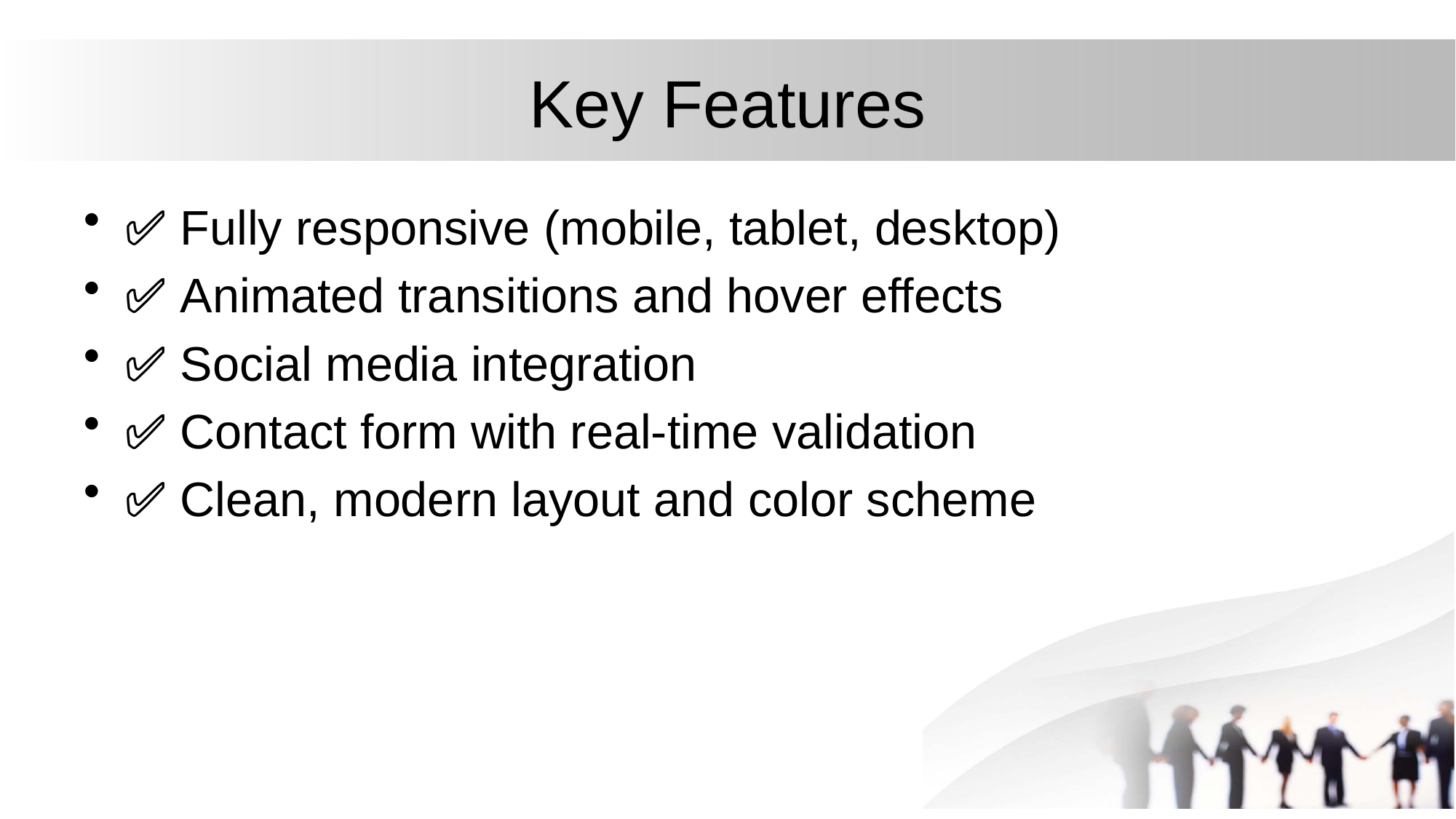

# Key Features
✅ Fully responsive (mobile, tablet, desktop)
✅ Animated transitions and hover effects
✅ Social media integration
✅ Contact form with real-time validation
✅ Clean, modern layout and color scheme